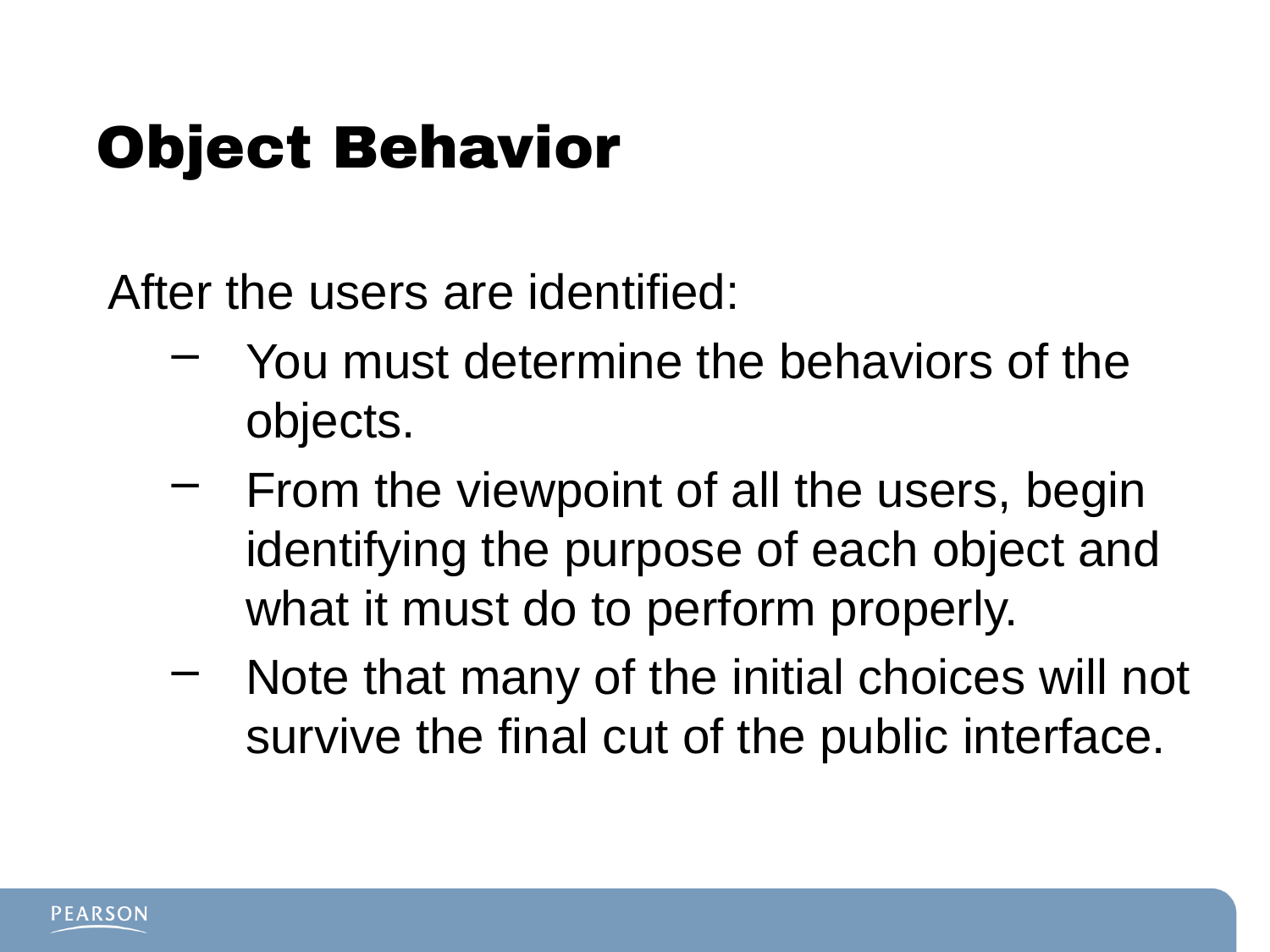

# Object Behavior
After the users are identified:
You must determine the behaviors of the objects.
From the viewpoint of all the users, begin identifying the purpose of each object and what it must do to perform properly.
Note that many of the initial choices will not survive the final cut of the public interface.